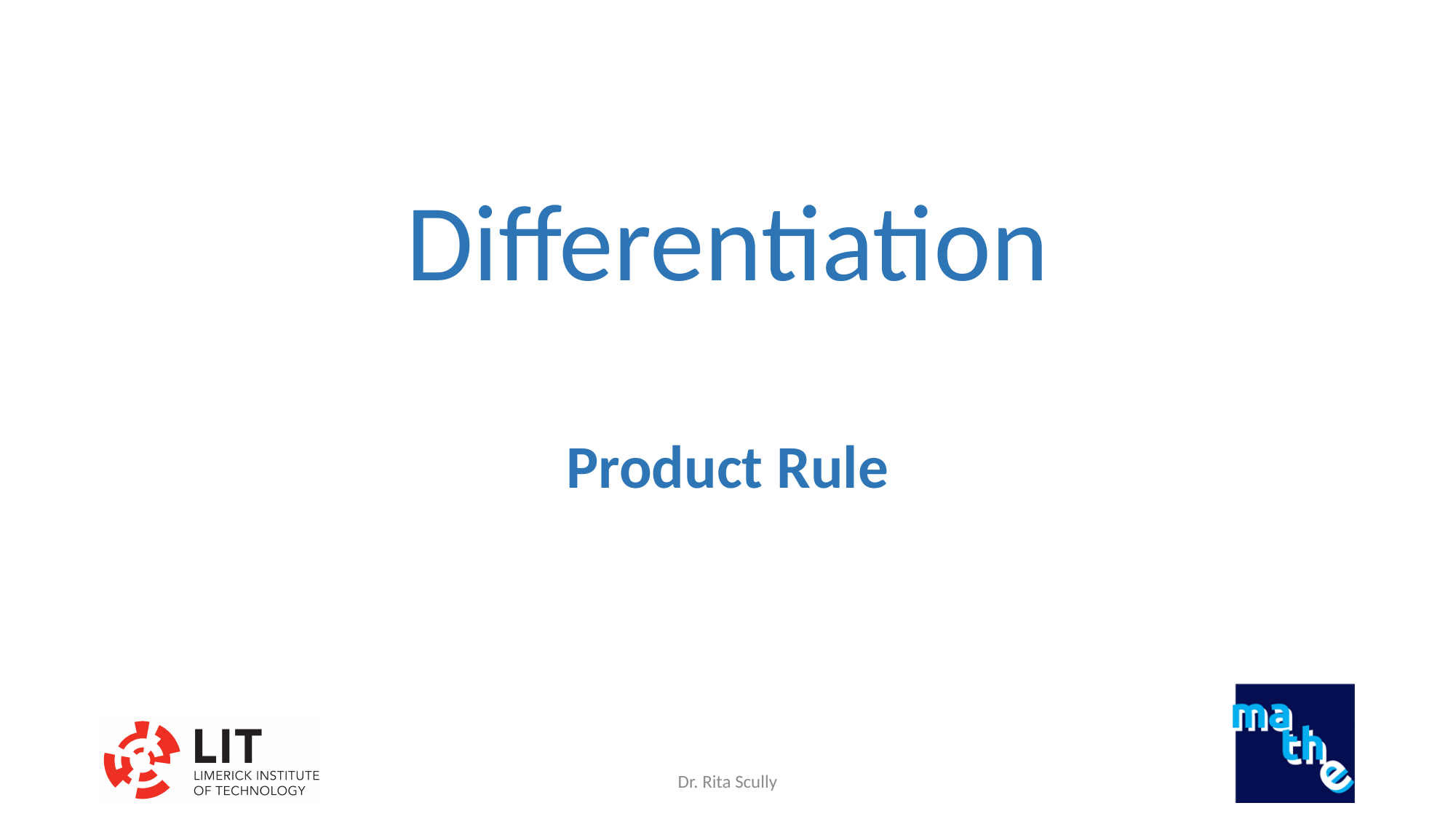

# Differentiation
Product Rule
Dr. Rita Scully